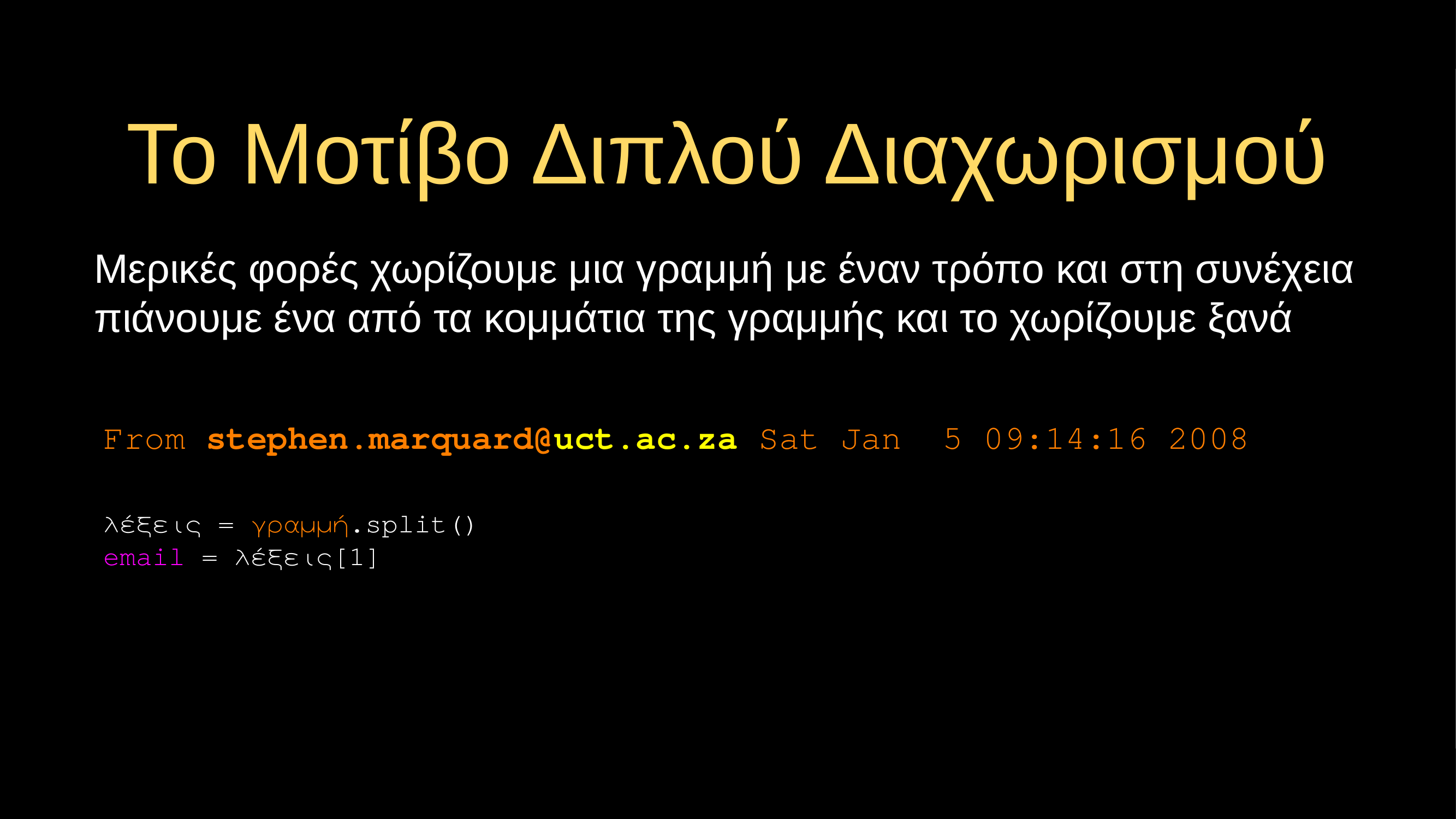

# Το Μοτίβο Διπλού Διαχωρισμού
Μερικές φορές χωρίζουμε μια γραμμή με έναν τρόπο και στη συνέχεια πιάνουμε ένα από τα κομμάτια της γραμμής και το χωρίζουμε ξανά
From stephen.marquard@uct.ac.za Sat Jan  5 09:14:16 2008
λέξεις = γραμμή.split()
email = λέξεις[1]
print pieces[1]